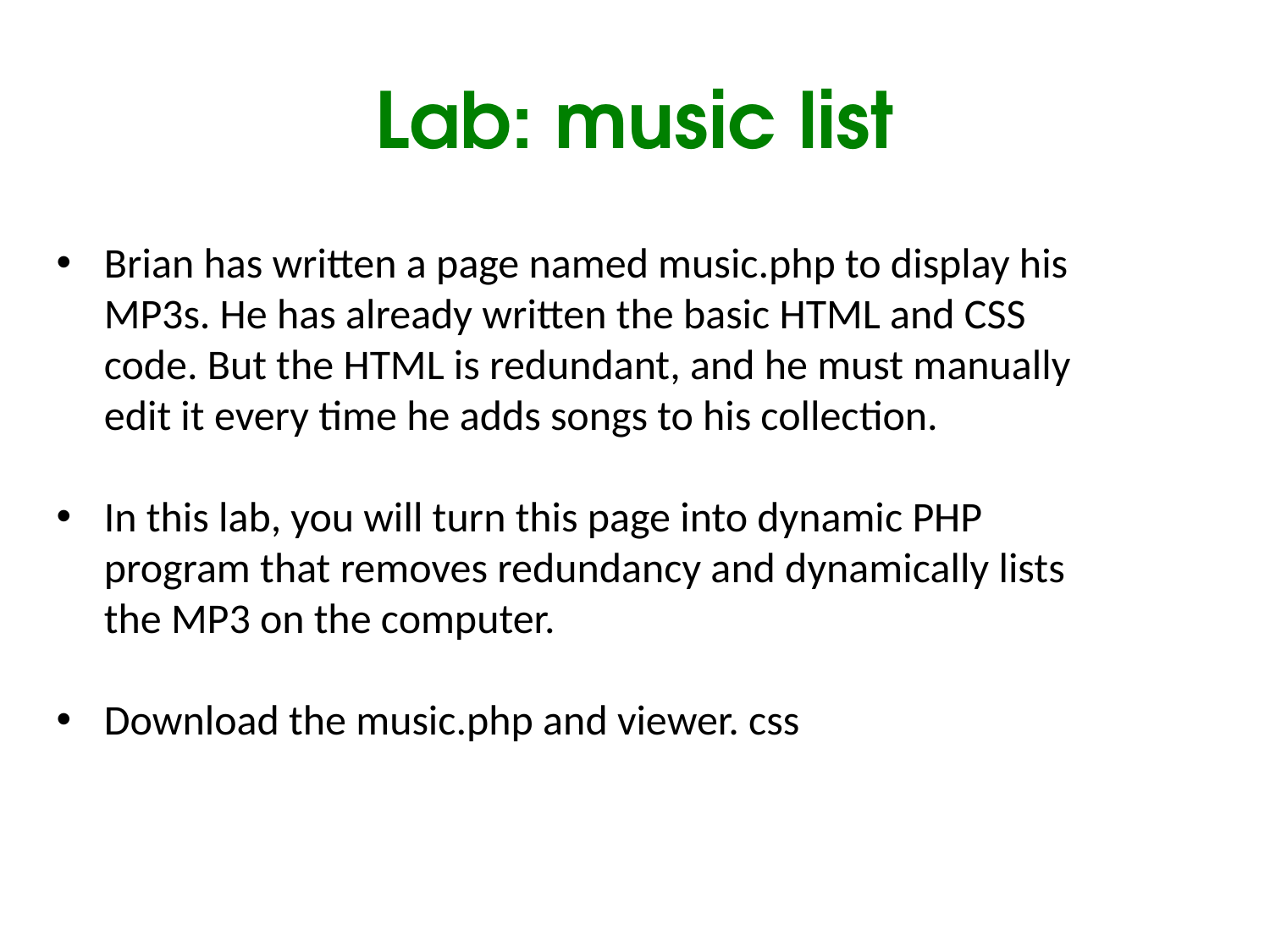

# Lab: music list
Brian has written a page named music.php to display his MP3s. He has already written the basic HTML and CSS code. But the HTML is redundant, and he must manually edit it every time he adds songs to his collection.

In this lab, you will turn this page into dynamic PHP program that removes redundancy and dynamically lists the MP3 on the computer.

Download the music.php and viewer. css